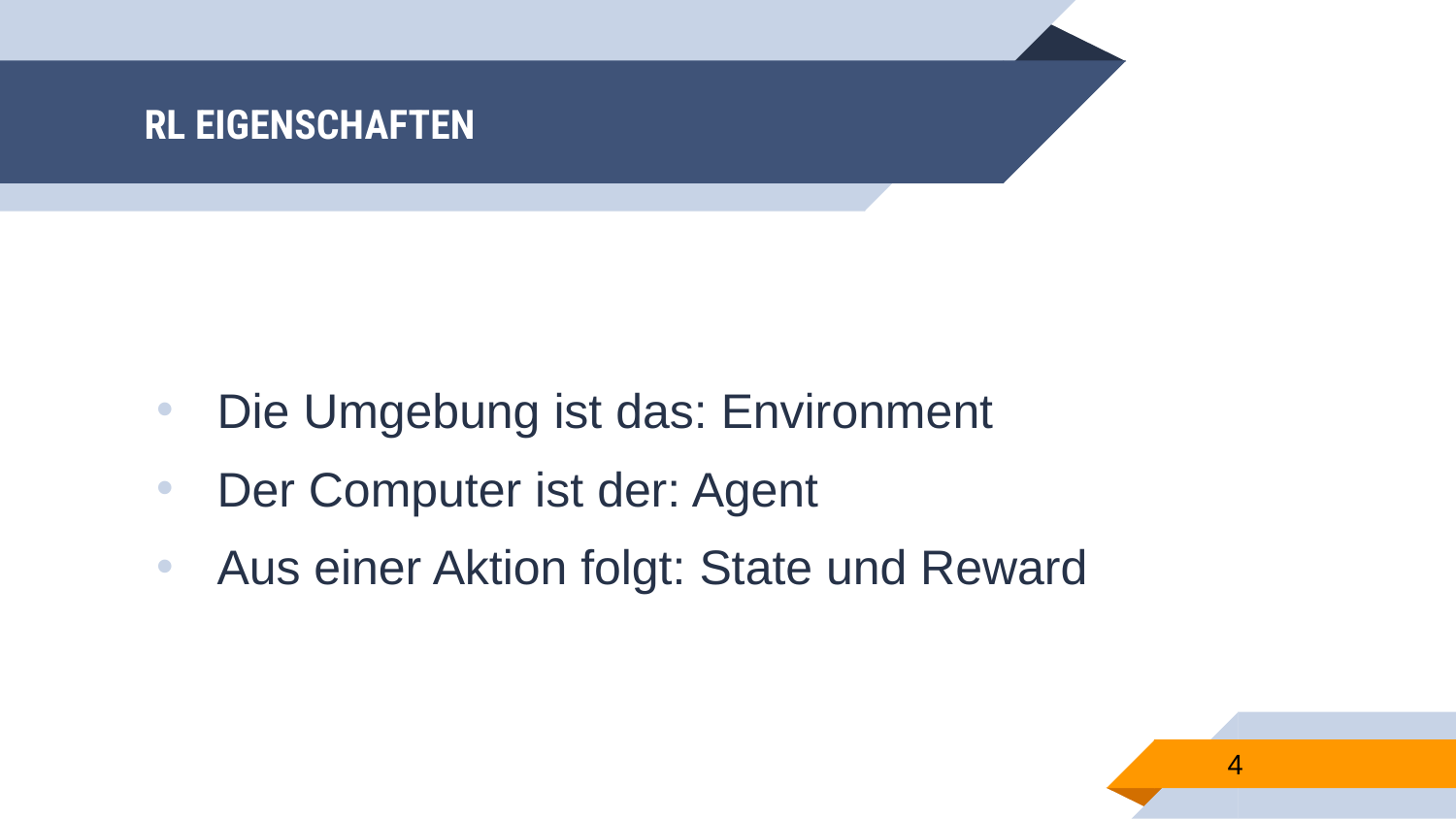

# RL EIGENSCHAFTEN
Die Umgebung ist das: Environment
Der Computer ist der: Agent
Aus einer Aktion folgt: State und Reward
4